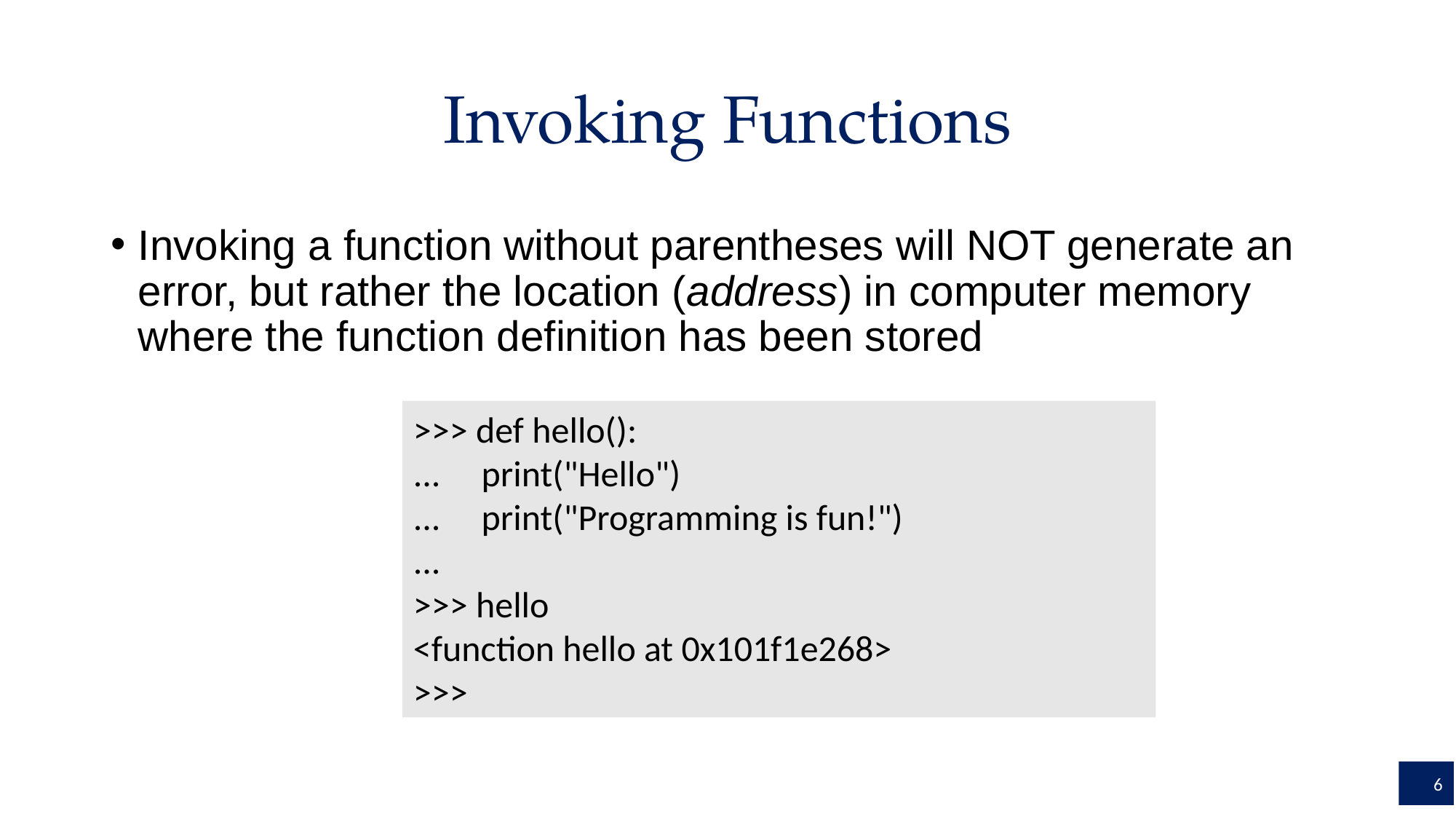

# Invoking Functions
Invoking a function without parentheses will NOT generate an error, but rather the location (address) in computer memory where the function definition has been stored

>>> def hello():
...     print("Hello")
...     print("Programming is fun!")
...
>>> hello
<function hello at 0x101f1e268>
>>>
6